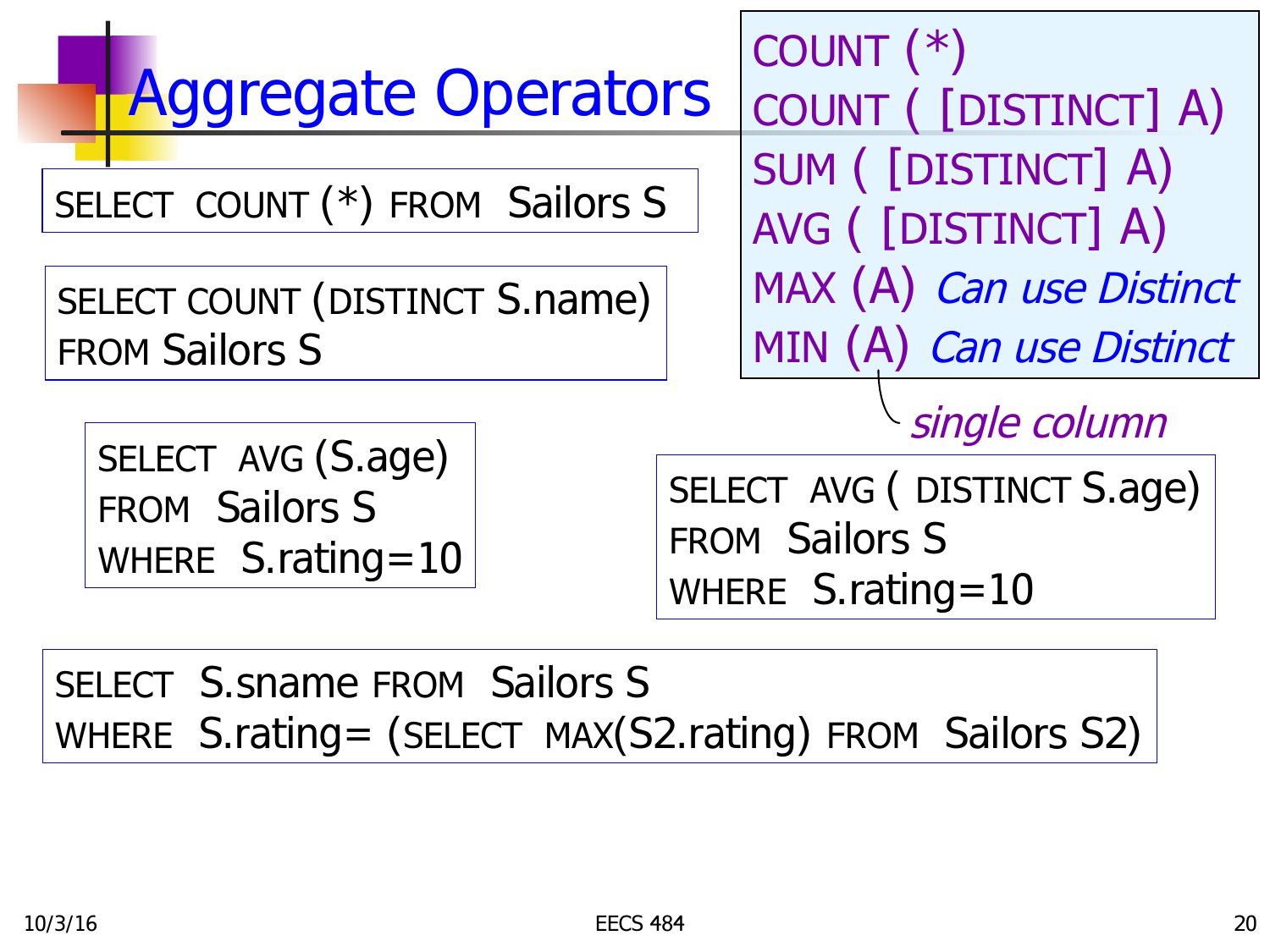

# Aggregate Operators
COUNT (*)
COUNT ( [DISTINCT] A)
SUM ( [DISTINCT] A)
AVG ( [DISTINCT] A)
MAX (A) Can use Distinct
MIN (A) Can use Distinct
SELECT  COUNT (*) FROM  Sailors S
SELECT COUNT (DISTINCT S.name)
FROM Sailors S

single column
SELECT  AVG (S.age)
FROM  Sailors S
WHERE  S.rating=10
SELECT  AVG ( DISTINCT S.age)
FROM  Sailors S
WHERE  S.rating=10
SELECT  S.sname FROM  Sailors S
WHERE  S.rating= (SELECT  MAX(S2.rating) FROM  Sailors S2)
10/3/16
EECS 484
20